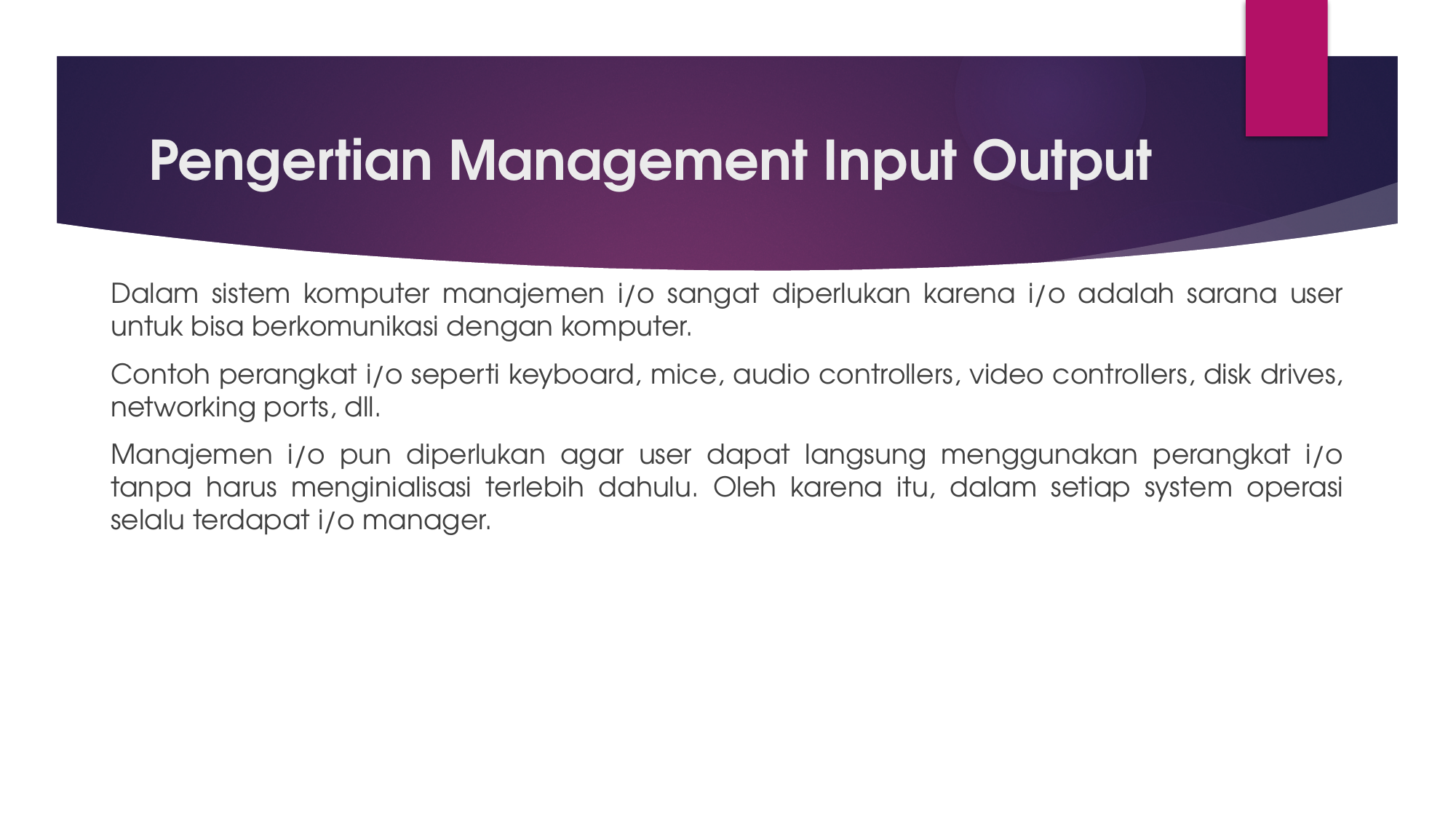

# Pengertian Management Input Output
Dalam sistem komputer manajemen i/o sangat diperlukan karena i/o adalah sarana user untuk bisa berkomunikasi dengan komputer.
Contoh perangkat i/o seperti keyboard, mice, audio controllers, video controllers, disk drives, networking ports, dll.
Manajemen i/o pun diperlukan agar user dapat langsung menggunakan perangkat i/o tanpa harus menginialisasi terlebih dahulu. Oleh karena itu, dalam setiap system operasi selalu terdapat i/o manager.